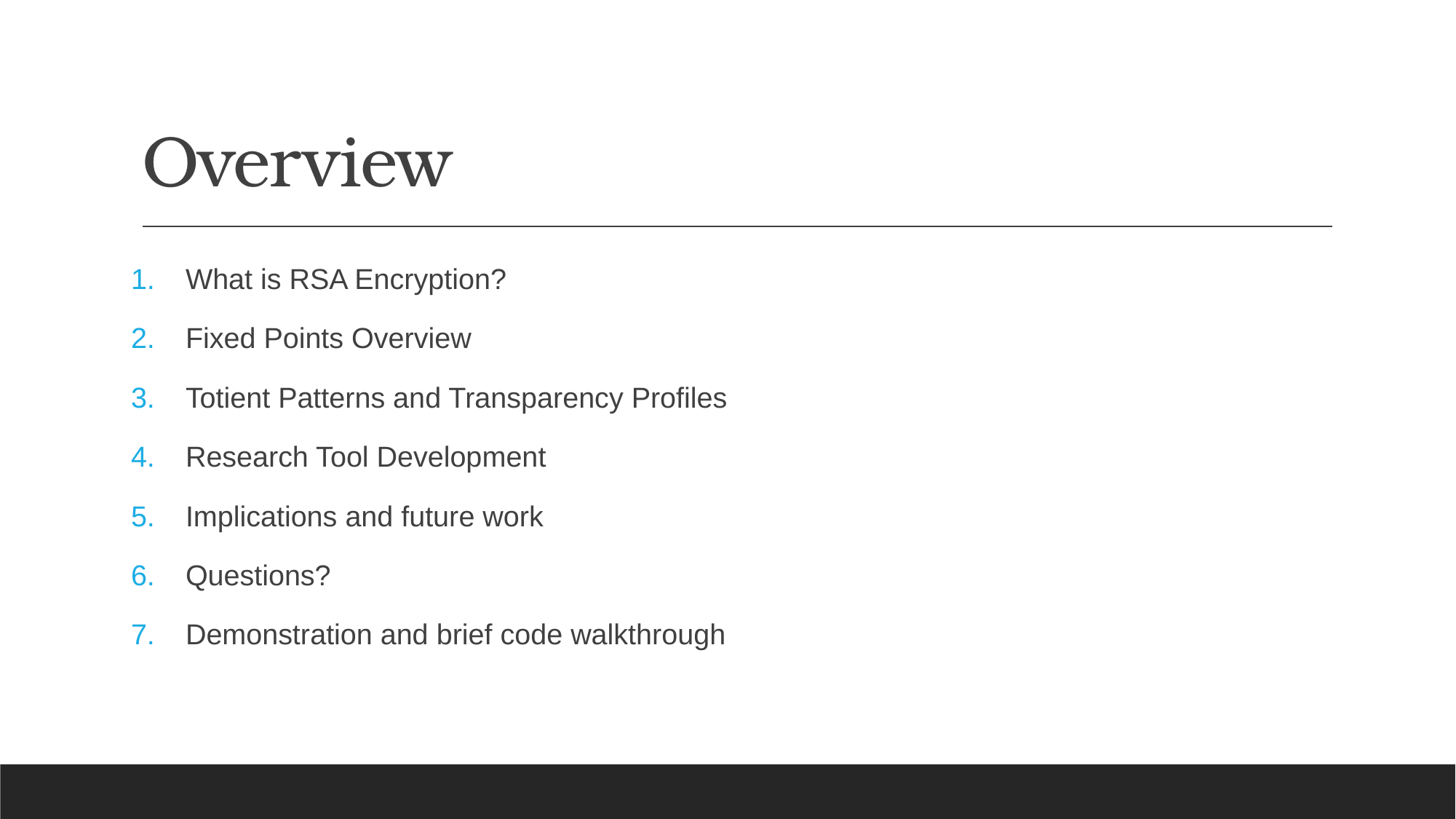

# Overview
What is RSA Encryption?
Fixed Points Overview
Totient Patterns and Transparency Profiles
Research Tool Development
Implications and future work
Questions?
Demonstration and brief code walkthrough